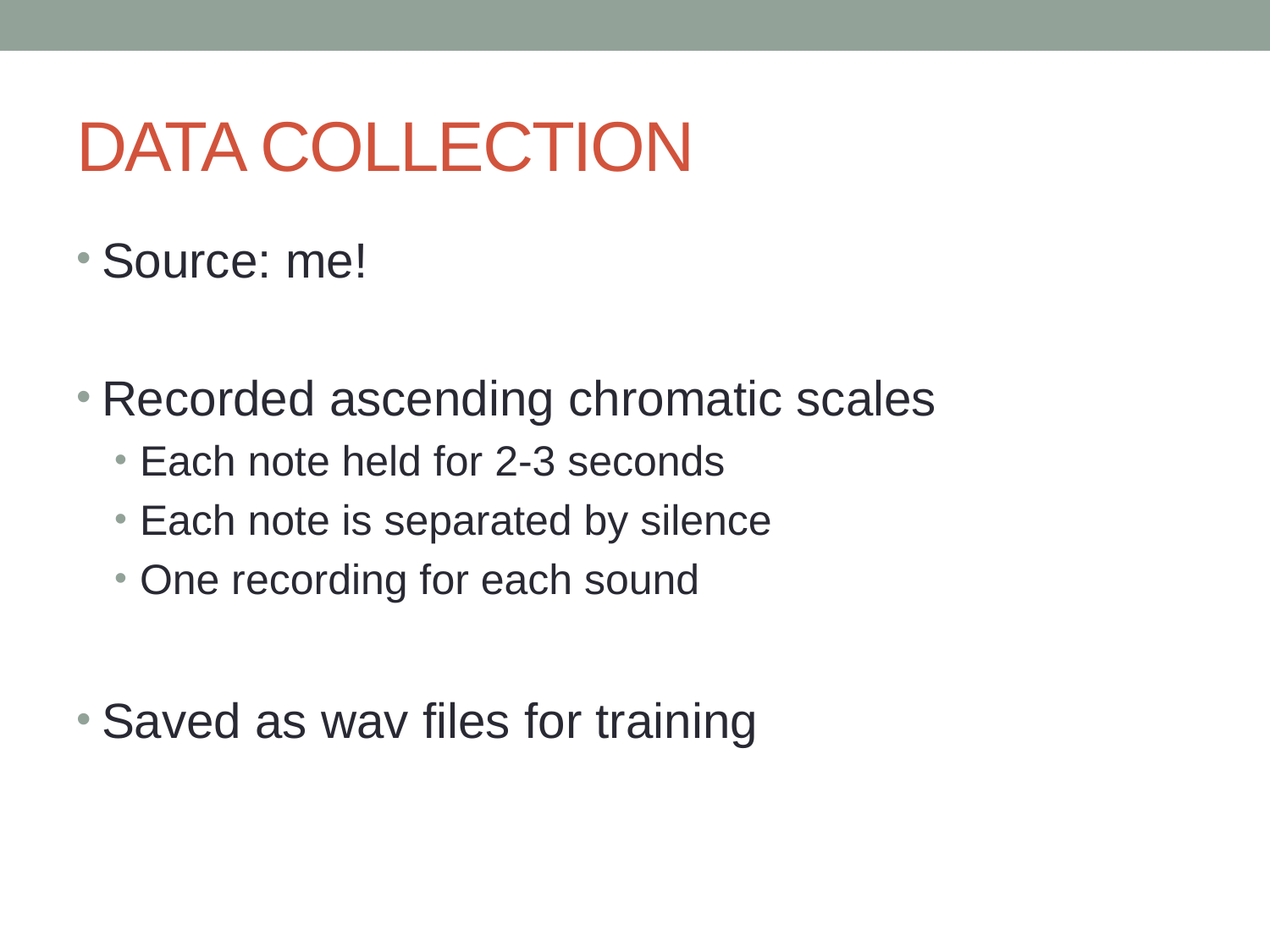

# DATA COLLECTION
Source: me!

Recorded ascending chromatic scales
Each note held for 2-3 seconds
Each note is separated by silence
One recording for each sound

Saved as wav files for training